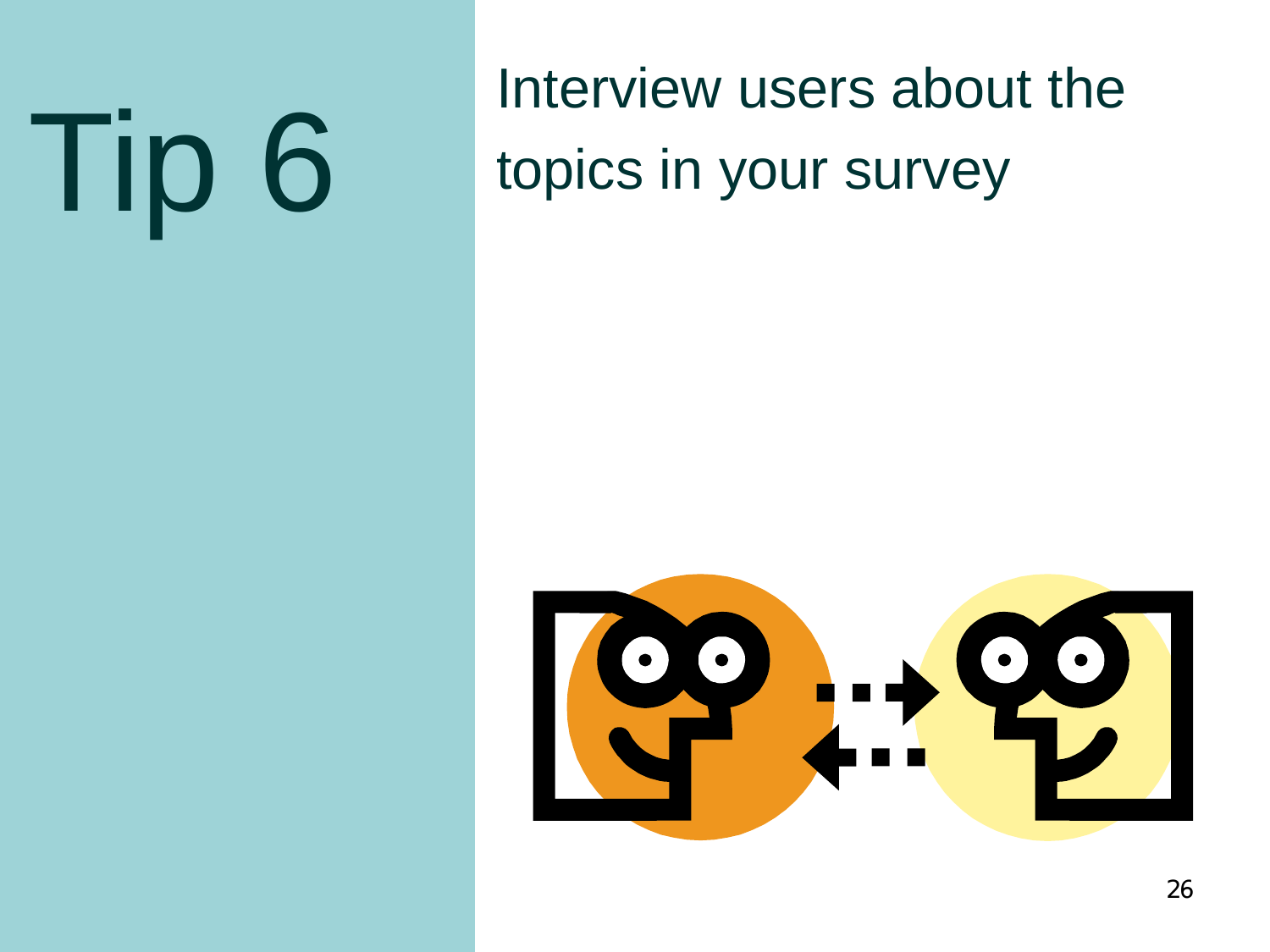

Tip 6
Interview users about the topics in your survey

26